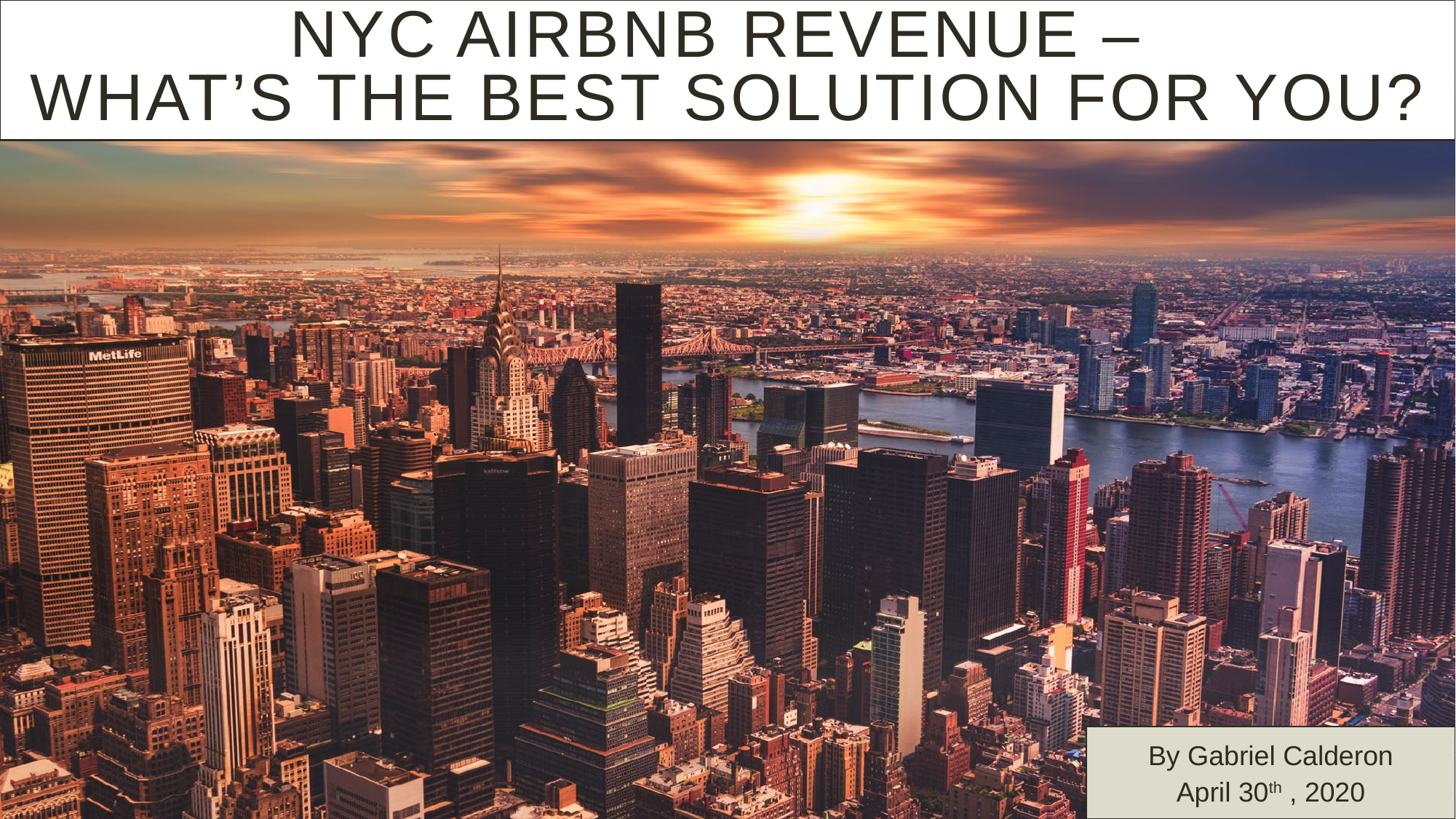

# NYC AIRBNB REVENUE – What’s the best solution for you?
By Gabriel Calderon
April 30th , 2020